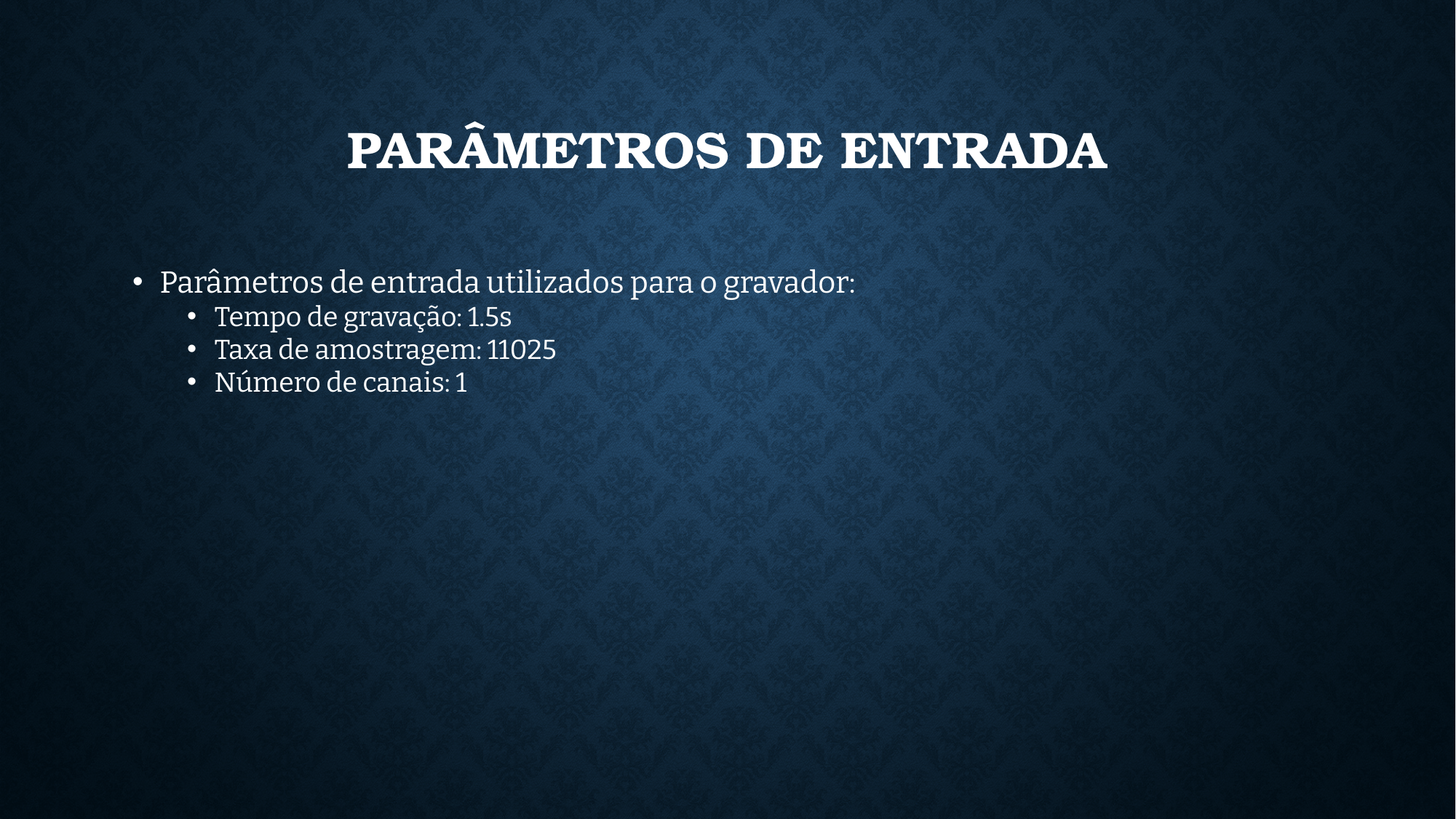

Parâmetros de entrada
Parâmetros de entrada utilizados para o gravador:
Tempo de gravação: 1.5s
Taxa de amostragem: 11025
Número de canais: 1